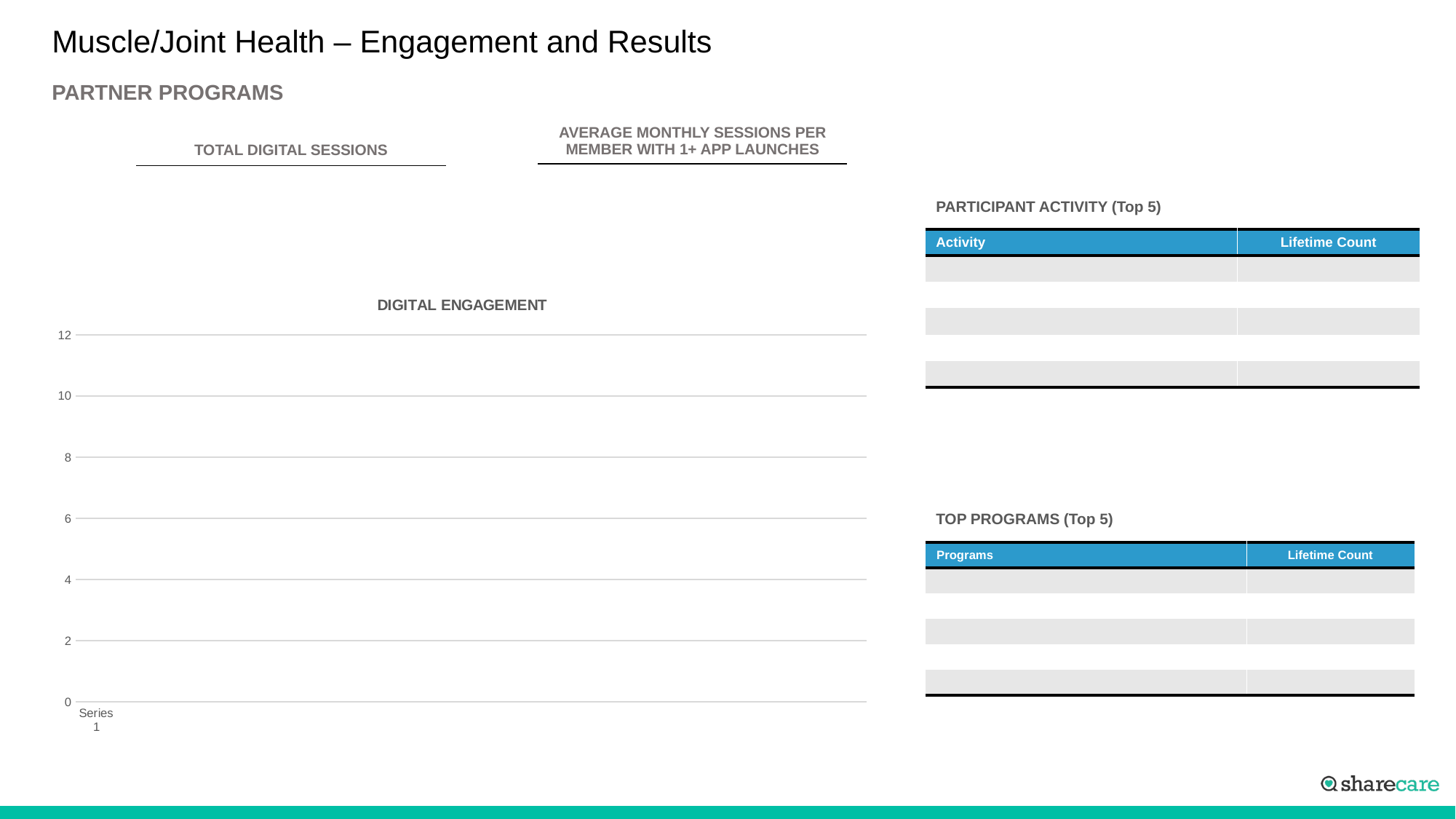

# Muscle/Joint Health – Engagement and Results
PARTNER PROGRAMS
| AVERAGE MONTHLY SESSIONS PER MEMBER WITH 1+ APP LAUNCHES |
| --- |
| TOTAL DIGITAL SESSIONS |
| --- |

PARTICIPANT ACTIVITY (Top 5)
| Activity | Lifetime Count |
| --- | --- |
|  |  |
|  |  |
|  |  |
|  |  |
|  |  |

### Chart: DIGITAL ENGAGEMENT

| Category | Total Sessions | Members with 1+ App Launches | Average Sessions per Member |
|---|---|---|---|
|  | None | None | None |
|  | None | None | None |
|  | None | None | None |
|  | None | None | None |
|  | None | None | None |
|  | None | None | None |
|  | None | None | None |
|  | None | None | None |
|  | None | None | None |
|  | None | None | None |
|  | None | None | None |
|  | None | None | None |
|  | None | None | None |
|  | None | None | None |
|  | None | None | None |
|  | None | None | None |
|  | None | None | None |
|  | None | None | None |
|  | None | None | None |
TOP PROGRAMS (Top 5)
| Programs | Lifetime Count |
| --- | --- |
|  |  |
|  |  |
|  |  |
|  |  |
|  |  |